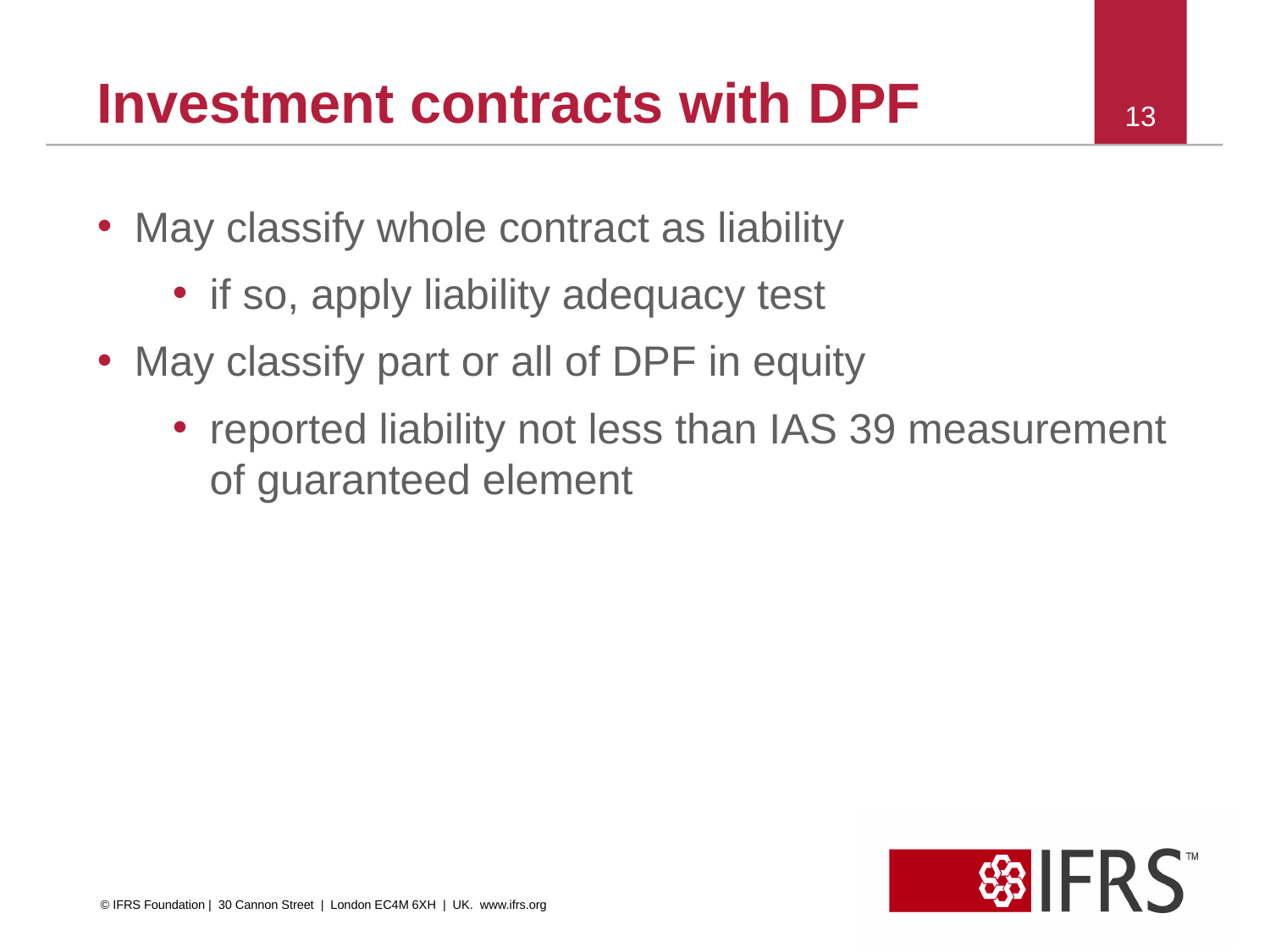

# Investment contracts with DPF
13
May classify whole contract as liability
if so, apply liability adequacy test
May classify part or all of DPF in equity
reported liability not less than IAS 39 measurement of guaranteed element
© IFRS Foundation |  30 Cannon Street  |  London EC4M 6XH  |  UK.  www.ifrs.org